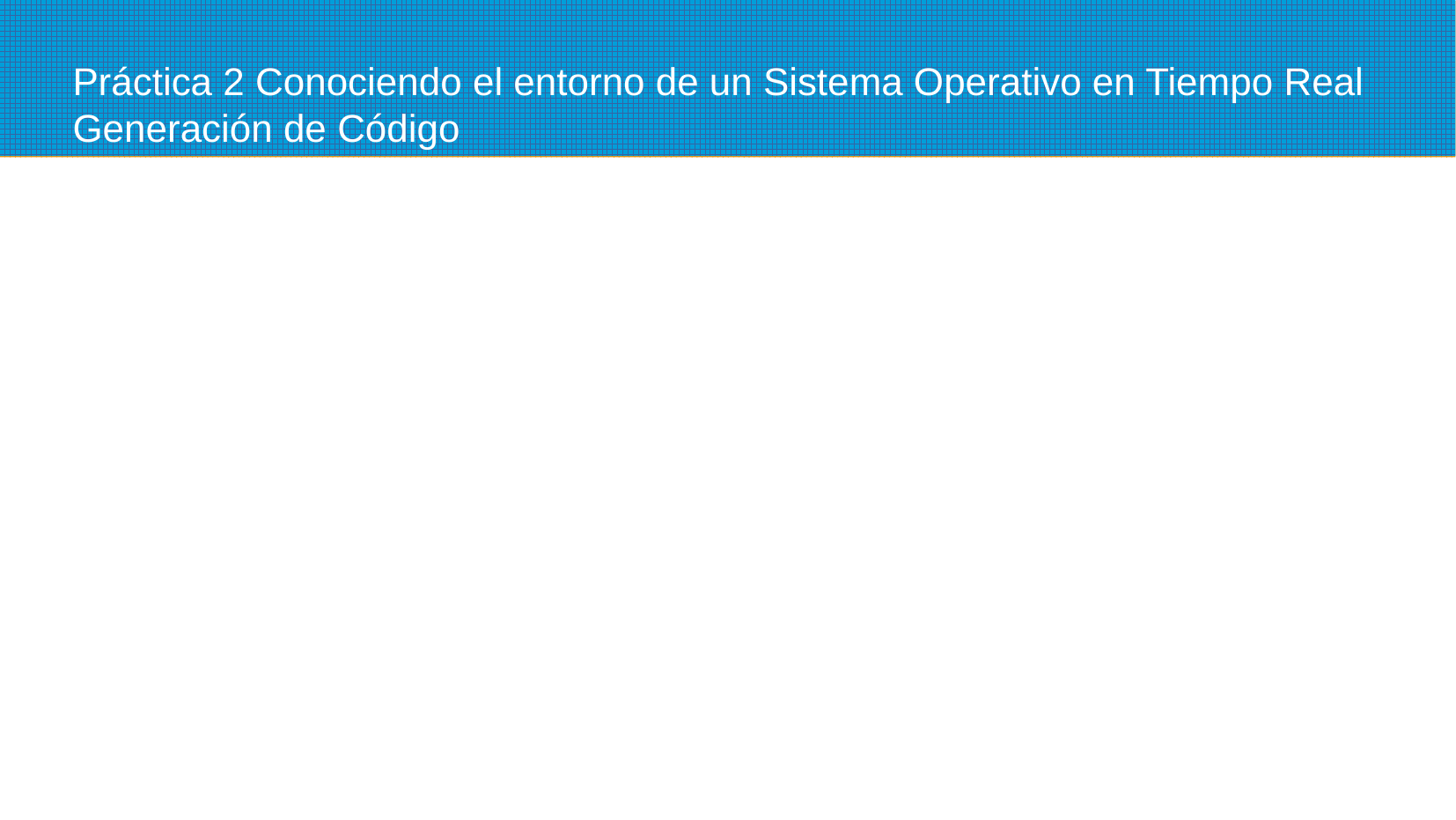

Práctica 2 Conociendo el entorno de un Sistema Operativo en Tiempo Real
Generación de Código